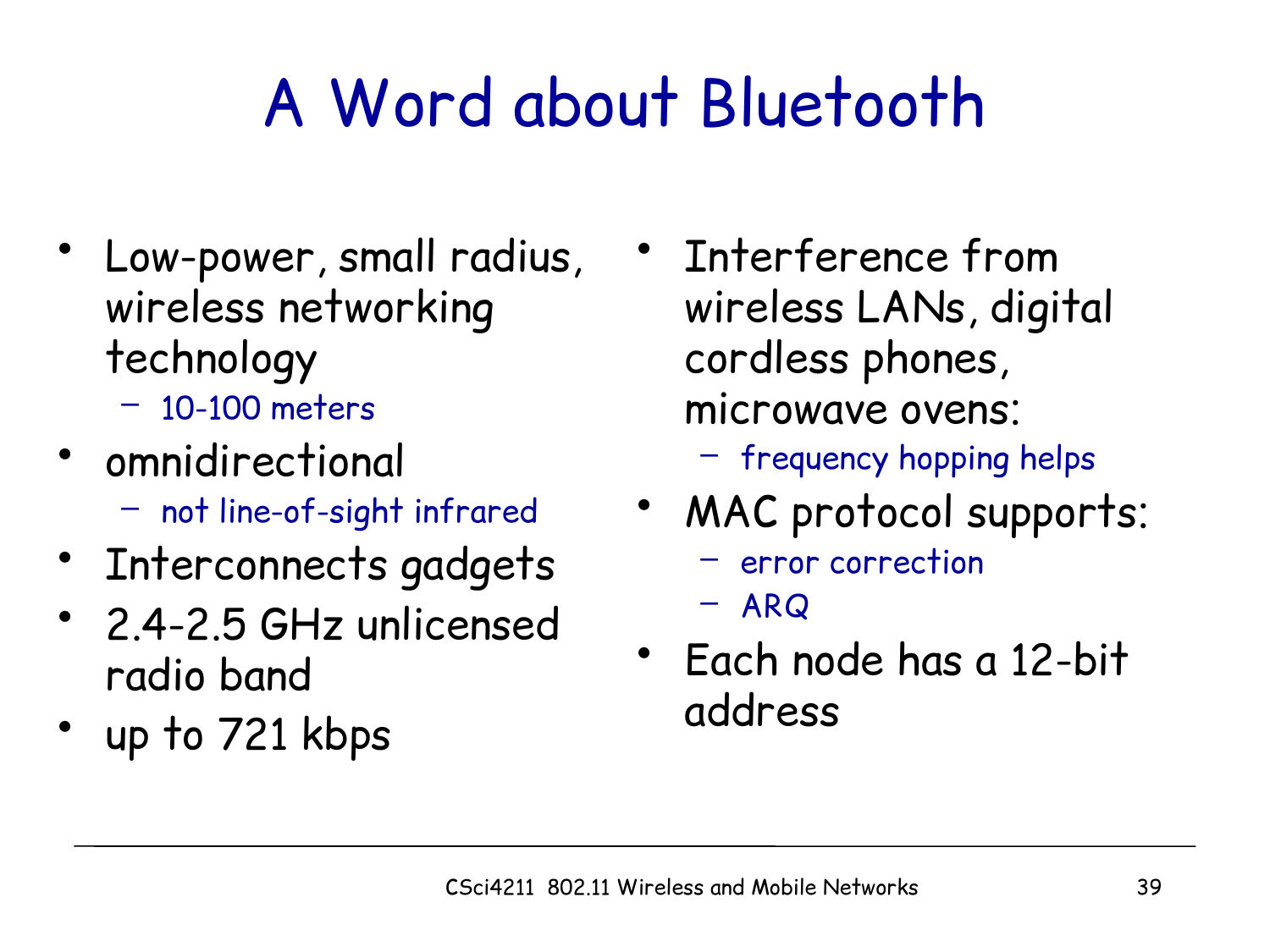

# A Word about Bluetooth
Low-power, small radius, wireless networking technology
10-100 meters
omnidirectional
not line-of-sight infrared
Interconnects gadgets
2.4-2.5 GHz unlicensed radio band
up to 721 kbps

Interference from wireless LANs, digital cordless phones, microwave ovens:
frequency hopping helps
MAC protocol supports:
error correction
ARQ
Each node has a 12-bit address
CSci4211  802.11 Wireless and Mobile Networks
39